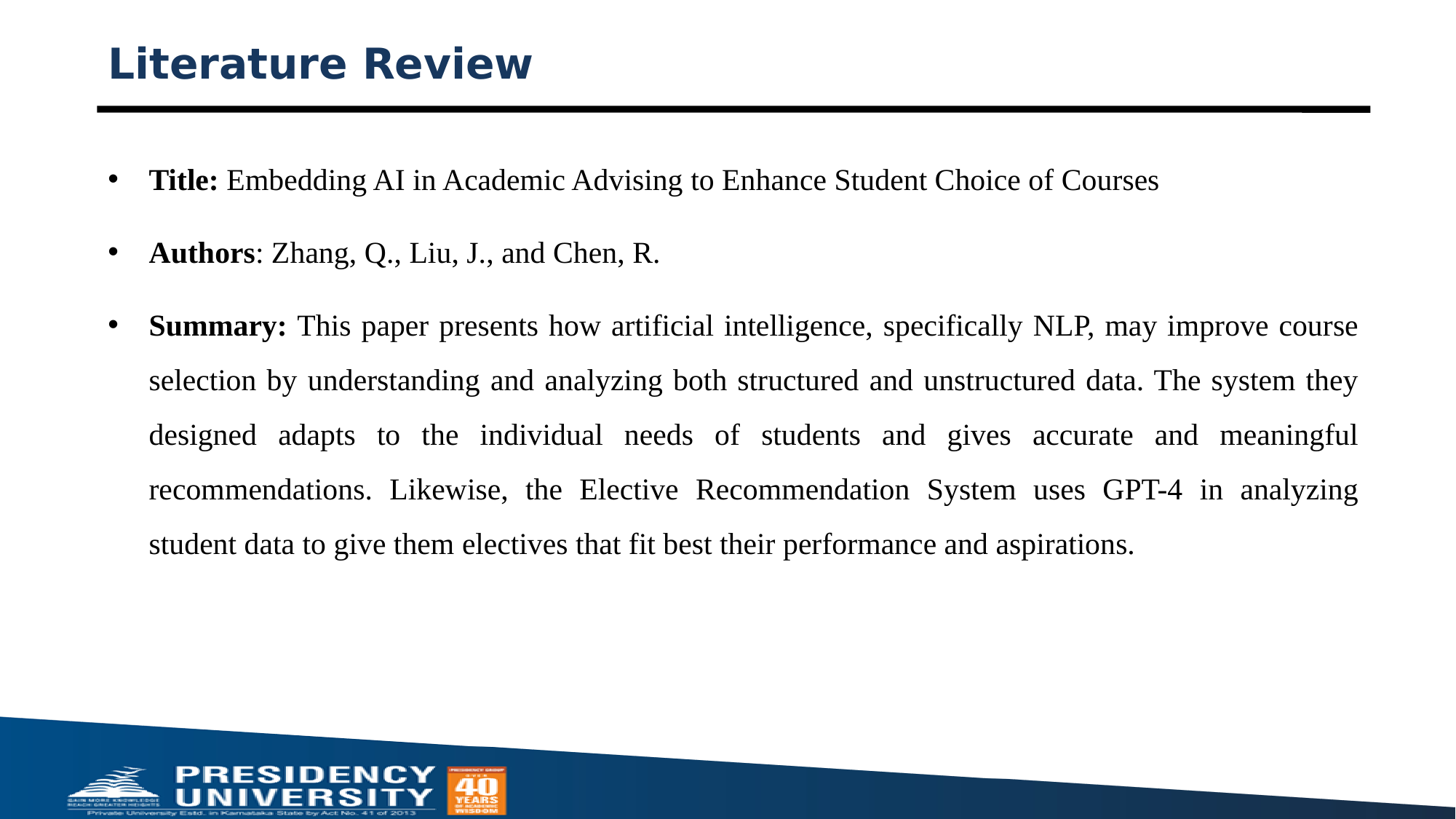

# Literature Review
Title: Embedding AI in Academic Advising to Enhance Student Choice of Courses
Authors: Zhang, Q., Liu, J., and Chen, R.
Summary: This paper presents how artificial intelligence, specifically NLP, may improve course selection by understanding and analyzing both structured and unstructured data. The system they designed adapts to the individual needs of students and gives accurate and meaningful recommendations. Likewise, the Elective Recommendation System uses GPT-4 in analyzing student data to give them electives that fit best their performance and aspirations.